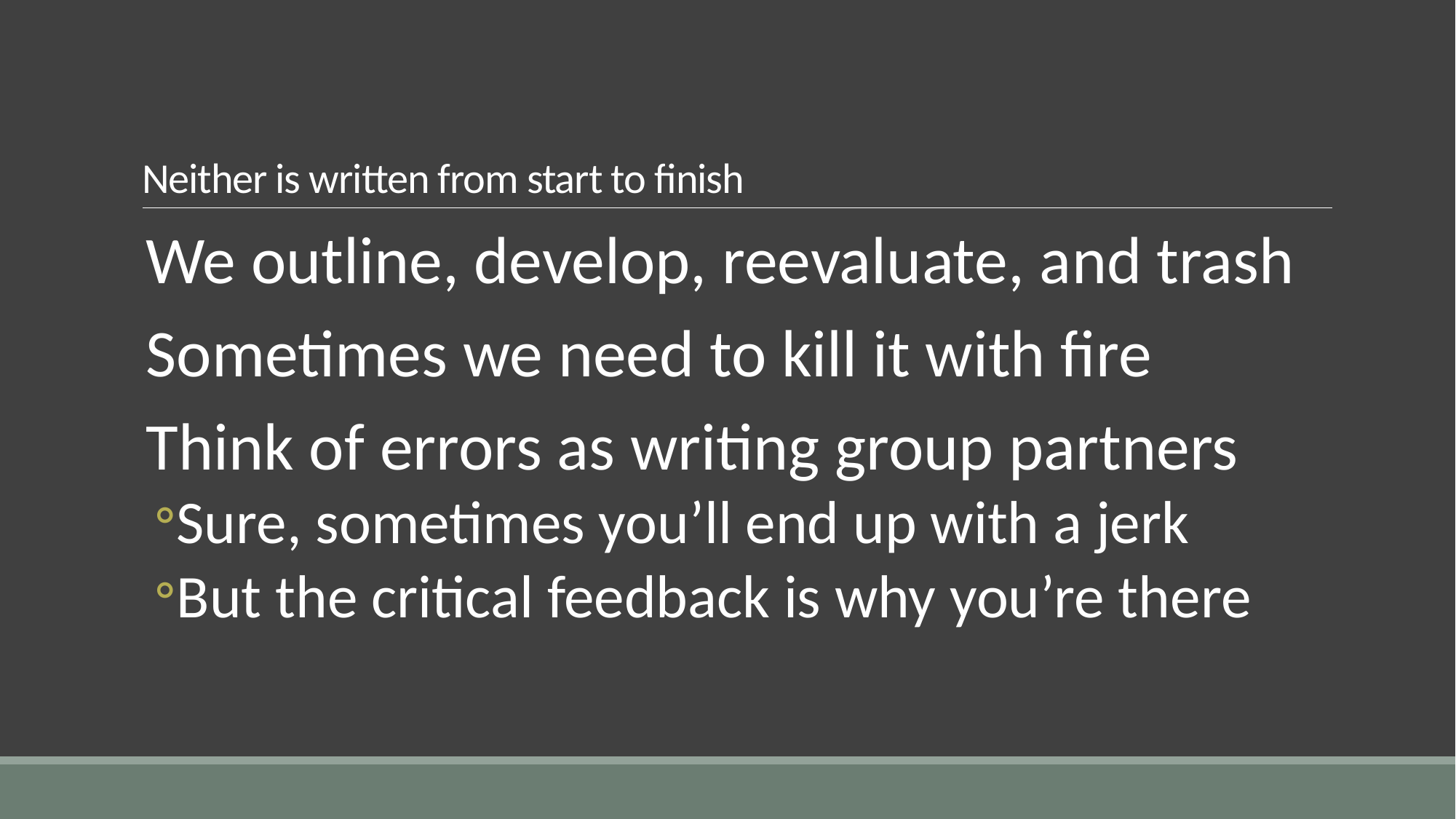

# Neither is written from start to finish
We outline, develop, reevaluate, and trash
Sometimes we need to kill it with fire
Think of errors as writing group partners
Sure, sometimes you’ll end up with a jerk
But the critical feedback is why you’re there